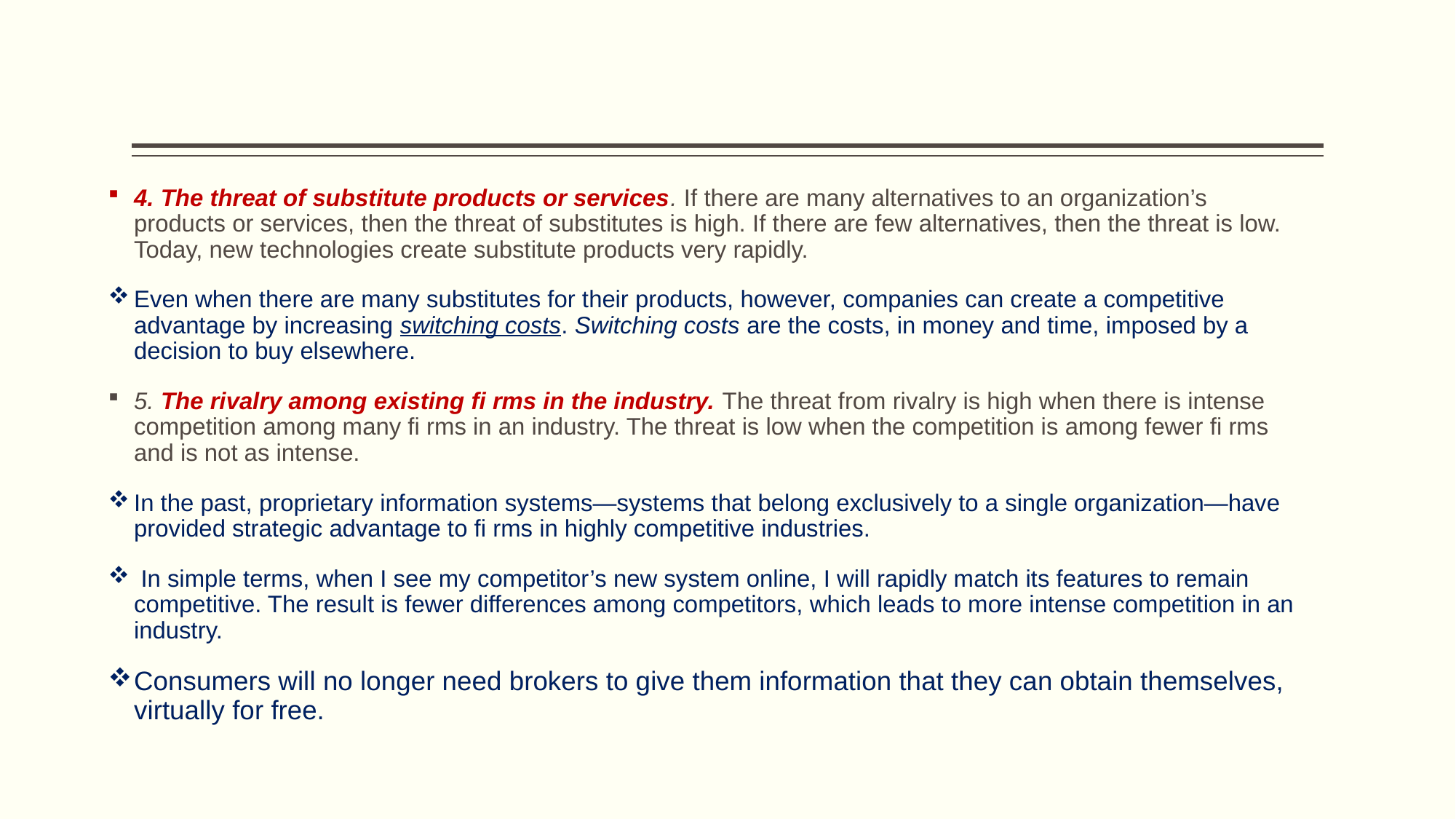

#
4. The threat of substitute products or services. If there are many alternatives to an organization’s products or services, then the threat of substitutes is high. If there are few alternatives, then the threat is low. Today, new technologies create substitute products very rapidly.
Even when there are many substitutes for their products, however, companies can create a competitive advantage by increasing switching costs. Switching costs are the costs, in money and time, imposed by a decision to buy elsewhere.
5. The rivalry among existing fi rms in the industry. The threat from rivalry is high when there is intense competition among many fi rms in an industry. The threat is low when the competition is among fewer fi rms and is not as intense.
In the past, proprietary information systems—systems that belong exclusively to a single organization—have provided strategic advantage to fi rms in highly competitive industries.
 In simple terms, when I see my competitor’s new system online, I will rapidly match its features to remain competitive. The result is fewer differences among competitors, which leads to more intense competition in an industry.
Consumers will no longer need brokers to give them information that they can obtain themselves, virtually for free.